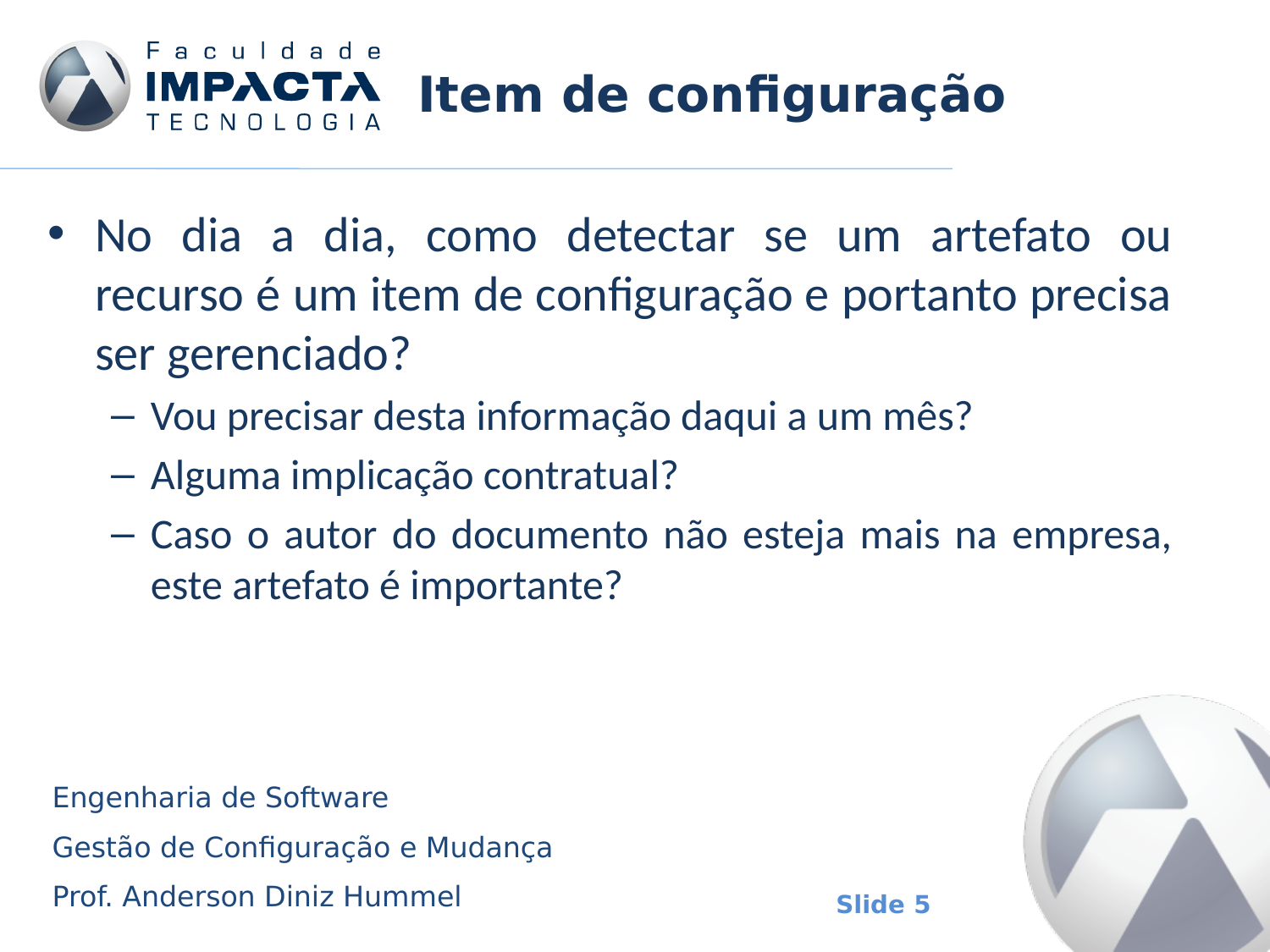

# Item de configuração
No dia a dia, como detectar se um artefato ou recurso é um item de configuração e portanto precisa ser gerenciado?
Vou precisar desta informação daqui a um mês?
Alguma implicação contratual?
Caso o autor do documento não esteja mais na empresa, este artefato é importante?
Engenharia de Software
Gestão de Configuração e Mudança

Prof. Anderson Diniz Hummel